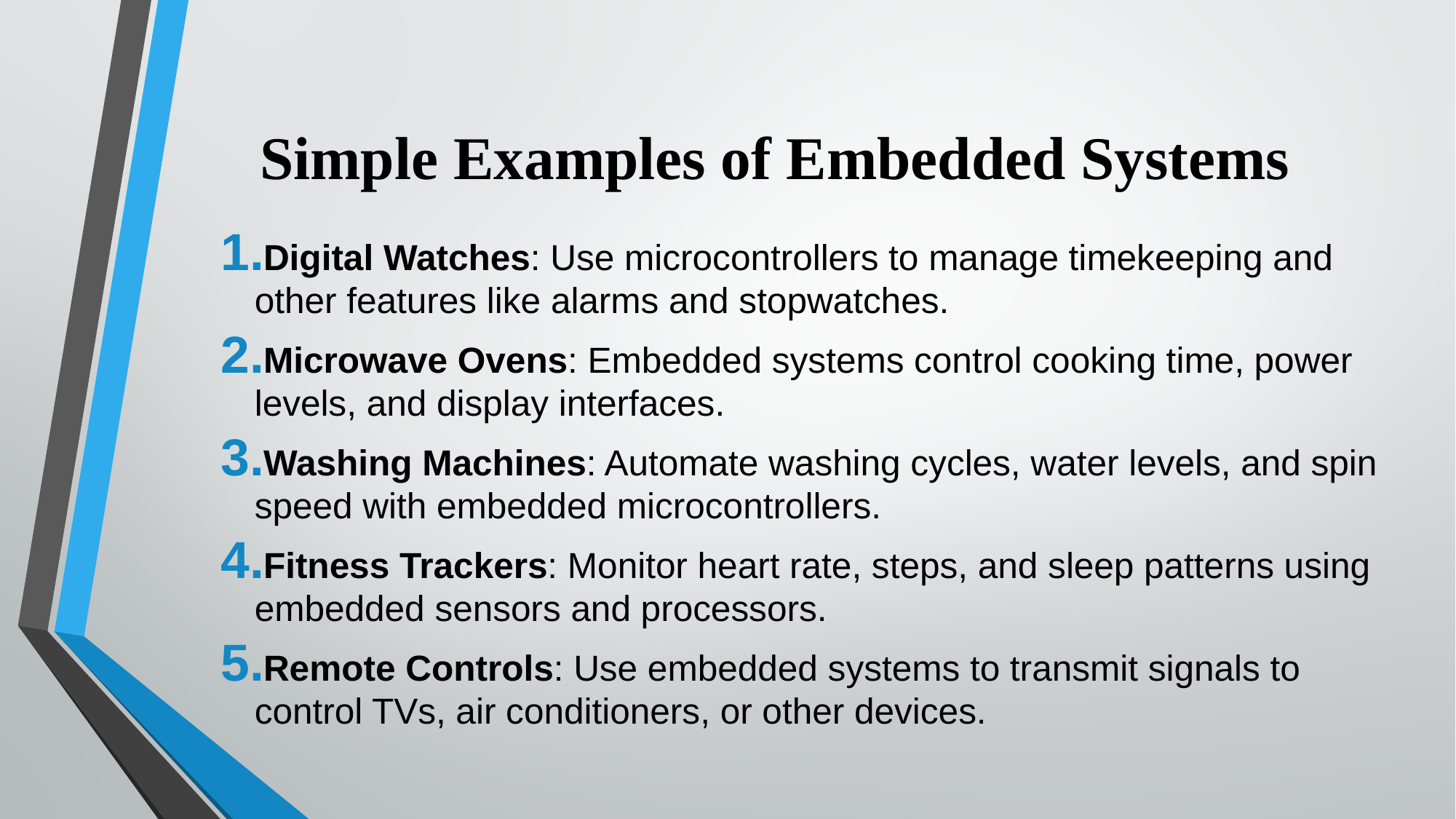

# Simple Examples of Embedded Systems
Digital Watches: Use microcontrollers to manage timekeeping and other features like alarms and stopwatches.
Microwave Ovens: Embedded systems control cooking time, power levels, and display interfaces.
Washing Machines: Automate washing cycles, water levels, and spin speed with embedded microcontrollers.
Fitness Trackers: Monitor heart rate, steps, and sleep patterns using embedded sensors and processors.
Remote Controls: Use embedded systems to transmit signals to control TVs, air conditioners, or other devices.